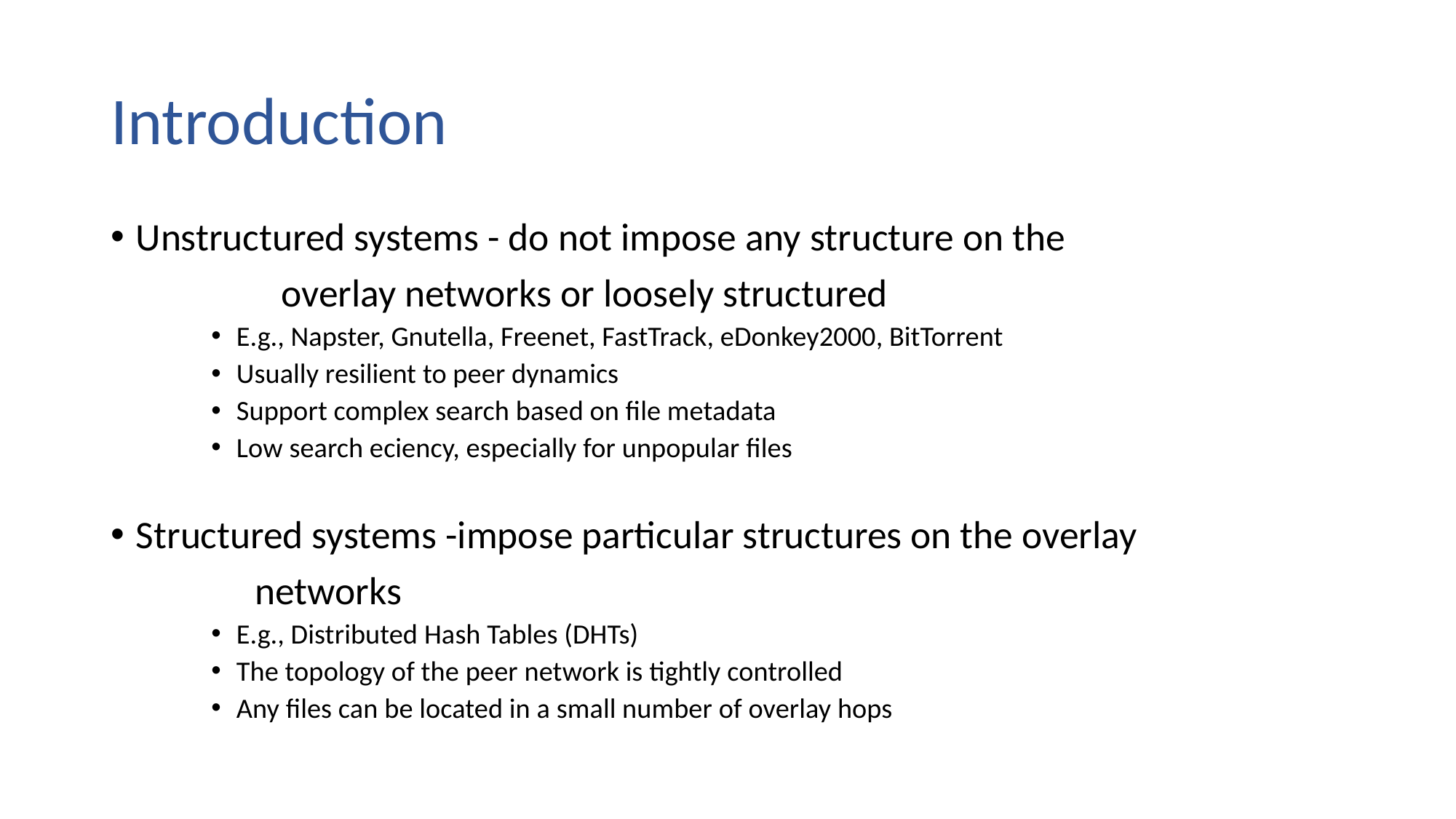

Introduction
Unstructured systems - do not impose any structure on the
			        overlay networks or loosely structured
E.g., Napster, Gnutella, Freenet, FastTrack, eDonkey2000, BitTorrent
Usually resilient to peer dynamics
Support complex search based on file metadata
Low search eciency, especially for unpopular files

Structured systems -impose particular structures on the overlay
			     networks
E.g., Distributed Hash Tables (DHTs)
The topology of the peer network is tightly controlled
Any files can be located in a small number of overlay hops